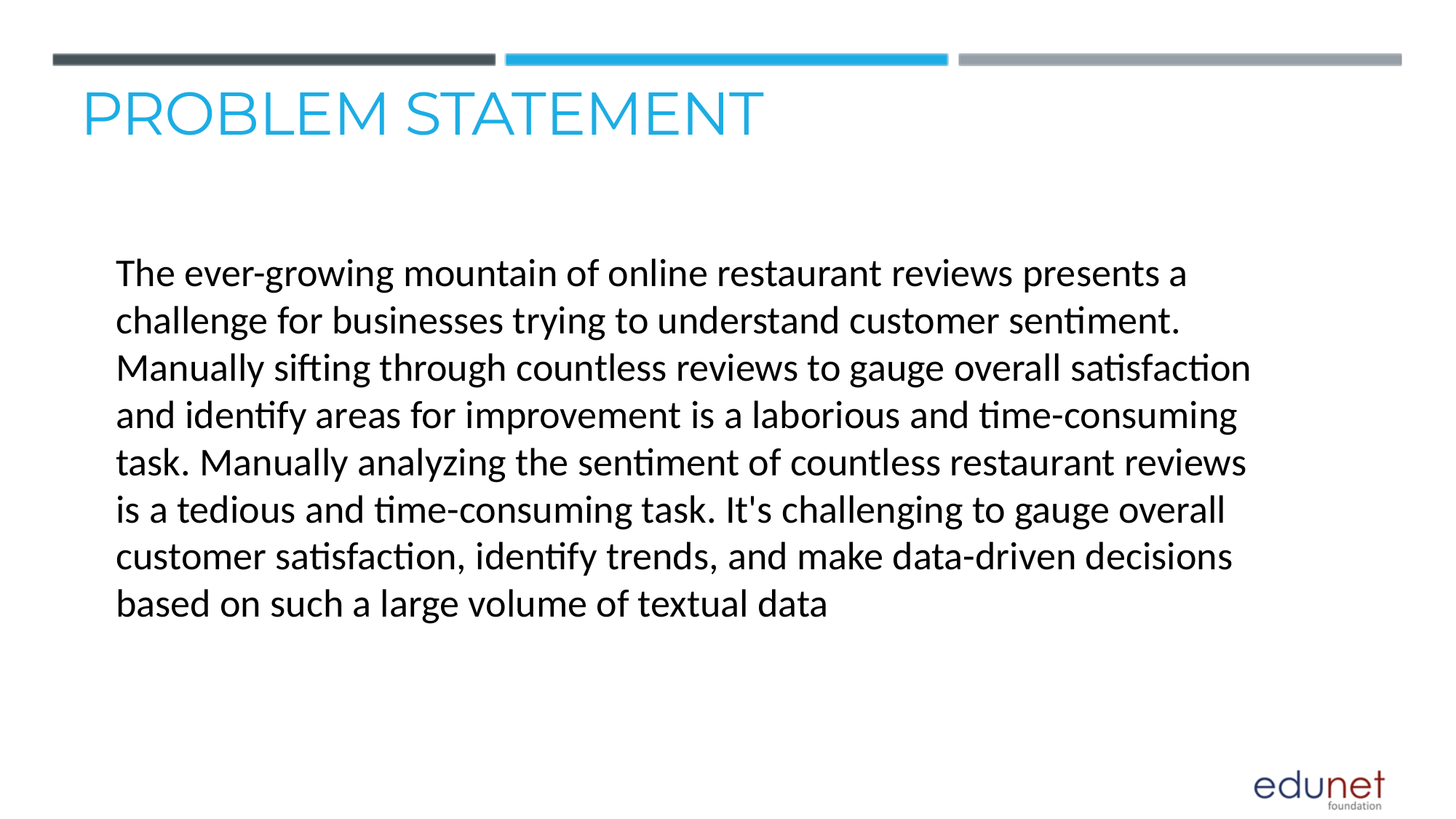

PROBLEM STATEMENT
The ever-growing mountain of online restaurant reviews presents a challenge for businesses trying to understand customer sentiment. Manually sifting through countless reviews to gauge overall satisfaction and identify areas for improvement is a laborious and time-consuming task. Manually analyzing the sentiment of countless restaurant reviews is a tedious and time-consuming task. It's challenging to gauge overall customer satisfaction, identify trends, and make data-driven decisions based on such a large volume of textual data